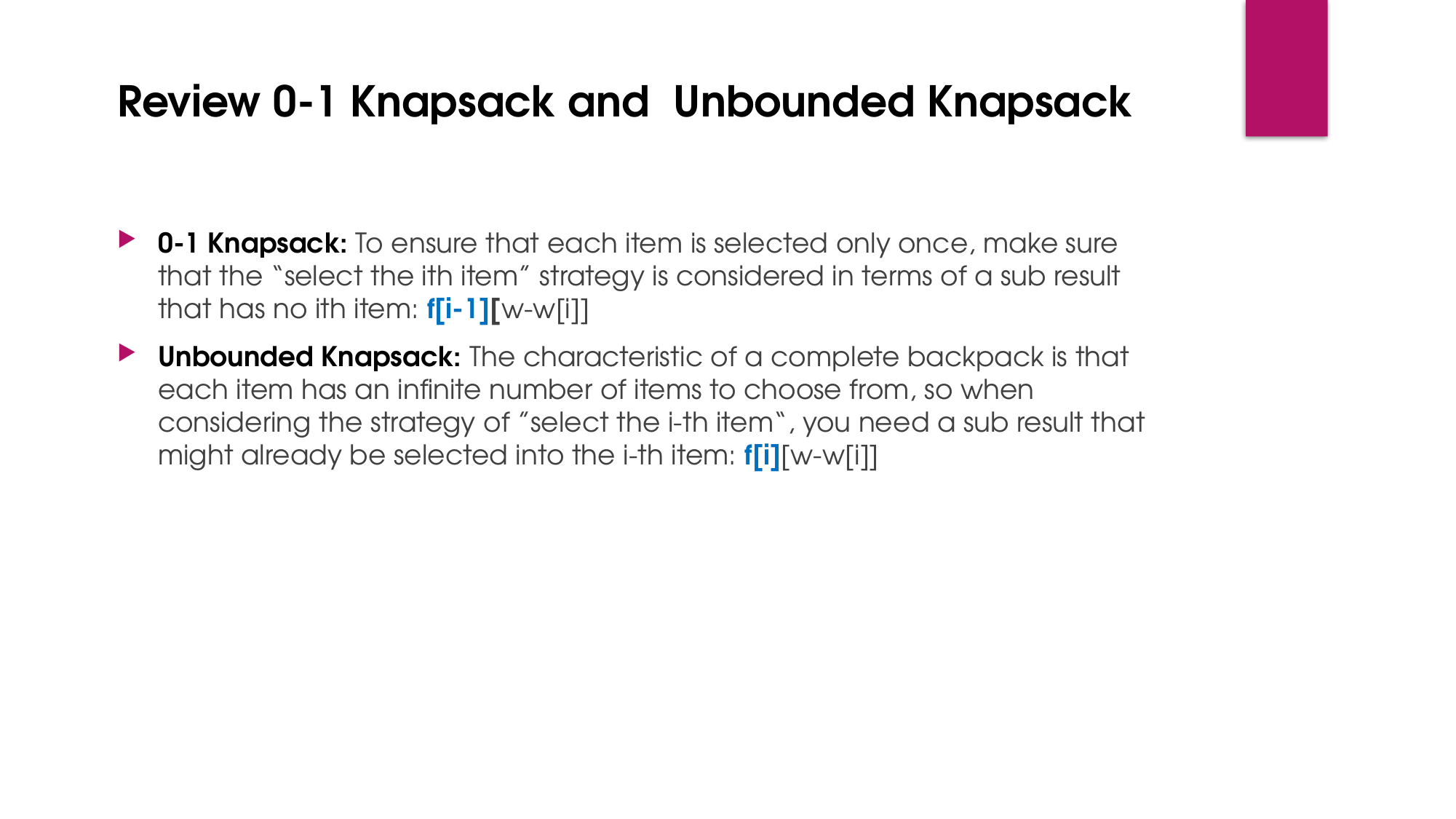

Review 0-1 Knapsack and  Unbounded Knapsack
0-1 Knapsack: To ensure that each item is selected only once, make sure that the “select the ith item” strategy is considered in terms of a sub result that has no ith item: f[i-1][w-w[i]]
Unbounded Knapsack: The characteristic of a complete backpack is that each item has an infinite number of items to choose from, so when considering the strategy of ”select the i-th item“, you need a sub result that might already be selected into the i-th item: f[i][w-w[i]]